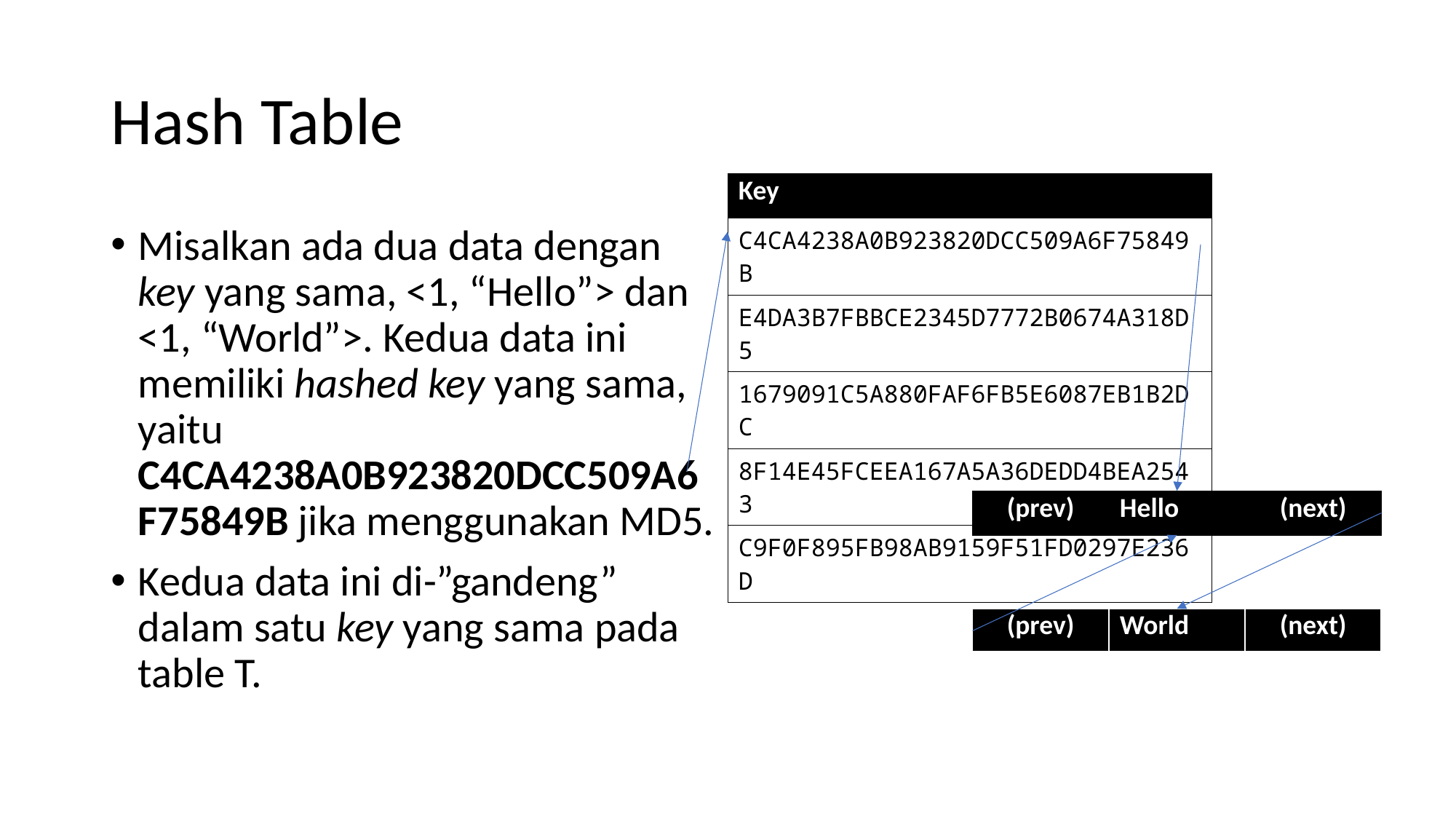

# Hash Table
| Key |
| --- |
| C4CA4238A0B923820DCC509A6F75849B |
| E4DA3B7FBBCE2345D7772B0674A318D5 |
| 1679091C5A880FAF6FB5E6087EB1B2DC |
| 8F14E45FCEEA167A5A36DEDD4BEA2543 |
| C9F0F895FB98AB9159F51FD0297E236D |
Misalkan ada dua data dengan key yang sama, <1, “Hello”> dan <1, “World”>. Kedua data ini memiliki hashed key yang sama, yaitu C4CA4238A0B923820DCC509A6F75849B jika menggunakan MD5.
Kedua data ini di-”gandeng” dalam satu key yang sama pada table T.
| (prev) | Hello | (next) |
| --- | --- | --- |
| (prev) | World | (next) |
| --- | --- | --- |